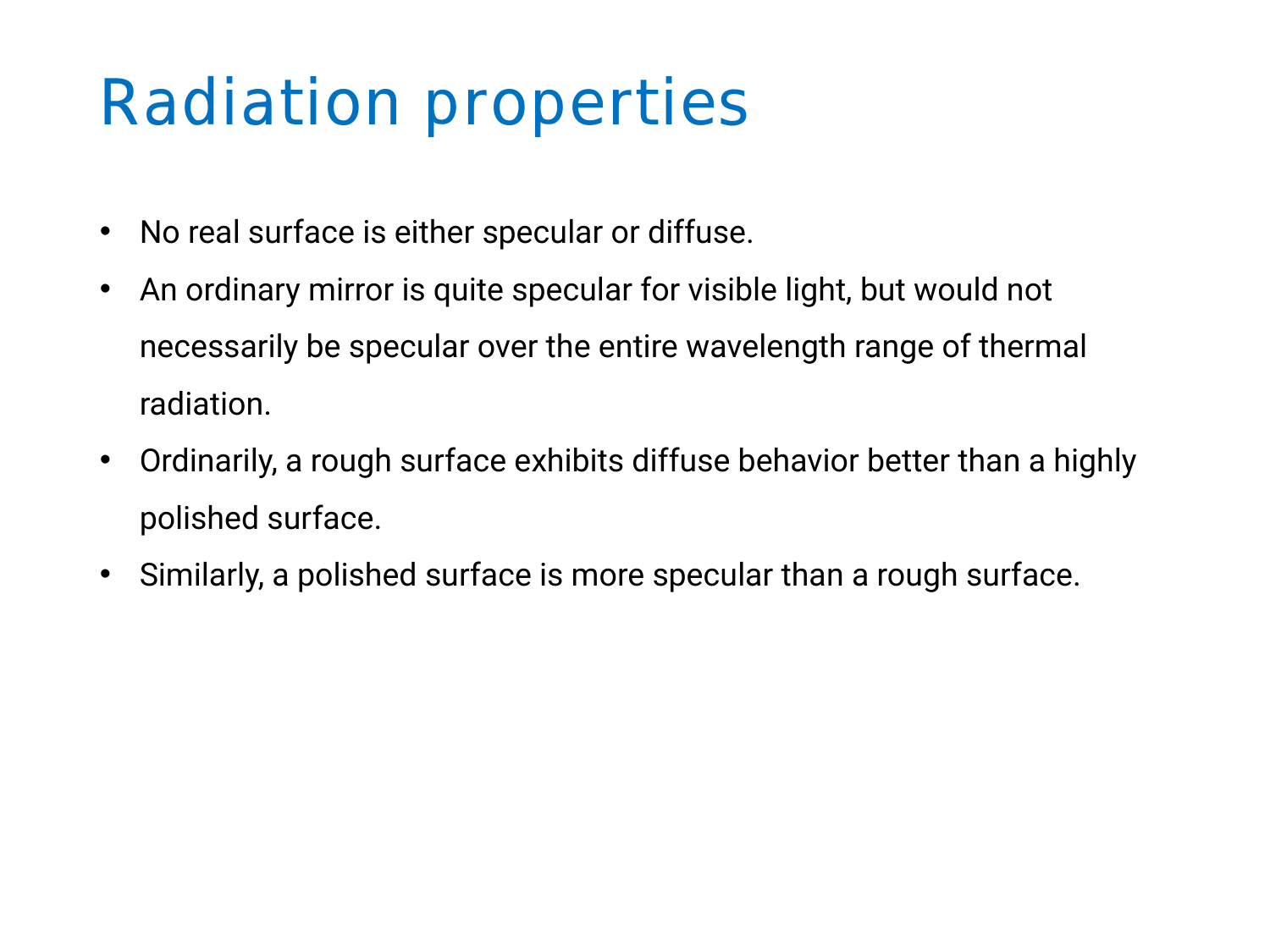

# Radiation properties
No real surface is either specular or diffuse.
An ordinary mirror is quite specular for visible light, but would not necessarily be specular over the entire wavelength range of thermal radiation.
Ordinarily, a rough surface exhibits diffuse behavior better than a highly polished surface.
Similarly, a polished surface is more specular than a rough surface.